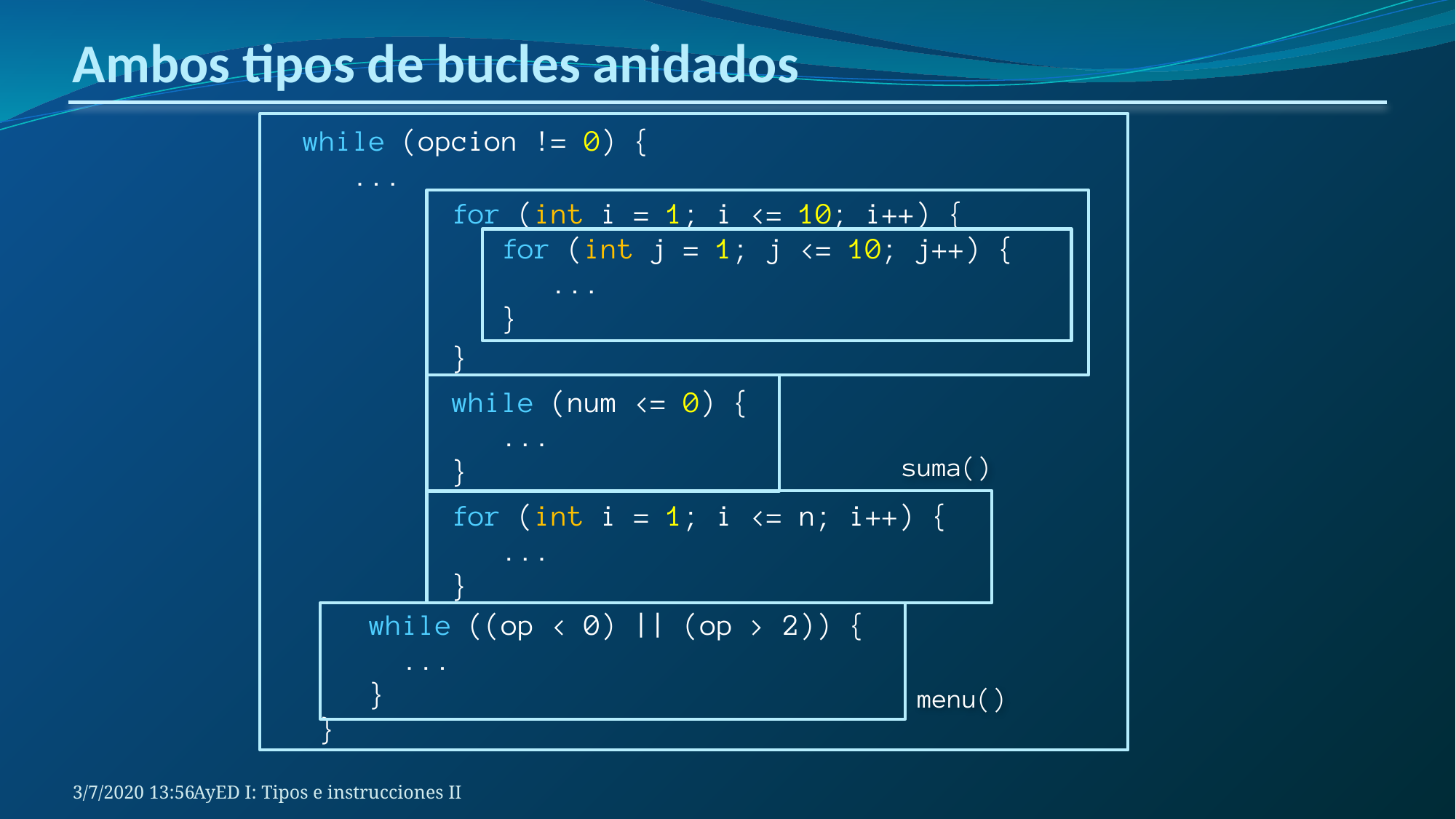

# Ambos tipos de bucles anidados

while (opcion != 0) {
   ...
         for (int i = 1; i <= 10; i++) {
            for (int j = 1; j <= 10; j++) {
               ...
            }
         }
         while (num <= 0) {
            ...
         }
         for (int i = 1; i <= n; i++) {
            ...
         }
    while ((op < 0) || (op > 2)) {
      ...
    }
 }

suma()

menu()
3/7/2020 13:56
AyED I: Tipos e instrucciones II